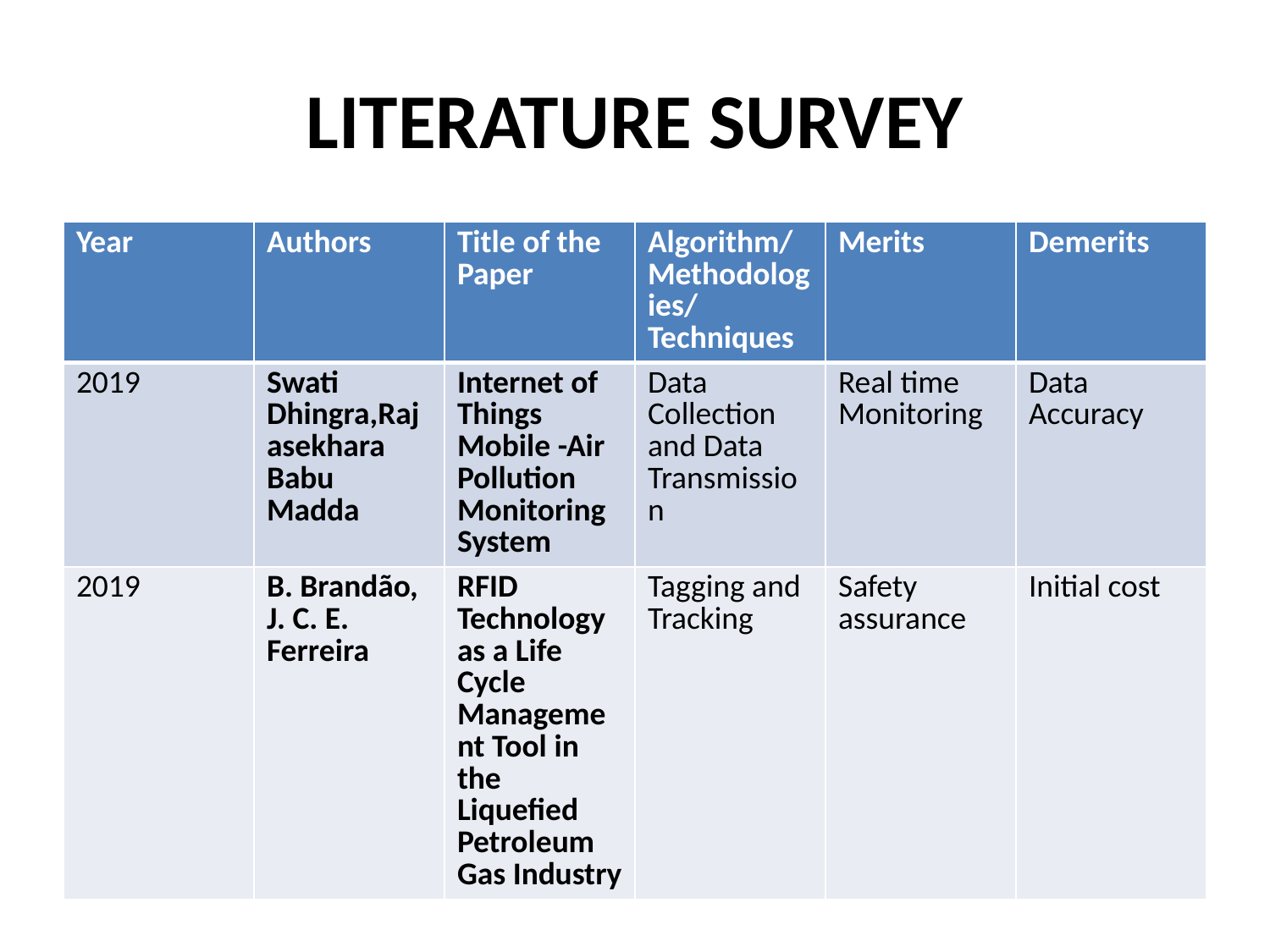

# LITERATURE SURVEY
| Year | Authors | Title of the Paper | Algorithm/Methodologies/Techniques | Merits | Demerits |
| --- | --- | --- | --- | --- | --- |
| 2019 | Swati Dhingra,Rajasekhara Babu Madda | Internet of Things Mobile -Air Pollution Monitoring System | Data Collection and Data Transmission | Real time Monitoring | Data Accuracy |
| 2019 | B. Brandão, J. C. E. Ferreira | RFID Technology as a Life Cycle Management Tool in the Liquefied Petroleum Gas Industry | Tagging and Tracking | Safety assurance | Initial cost |